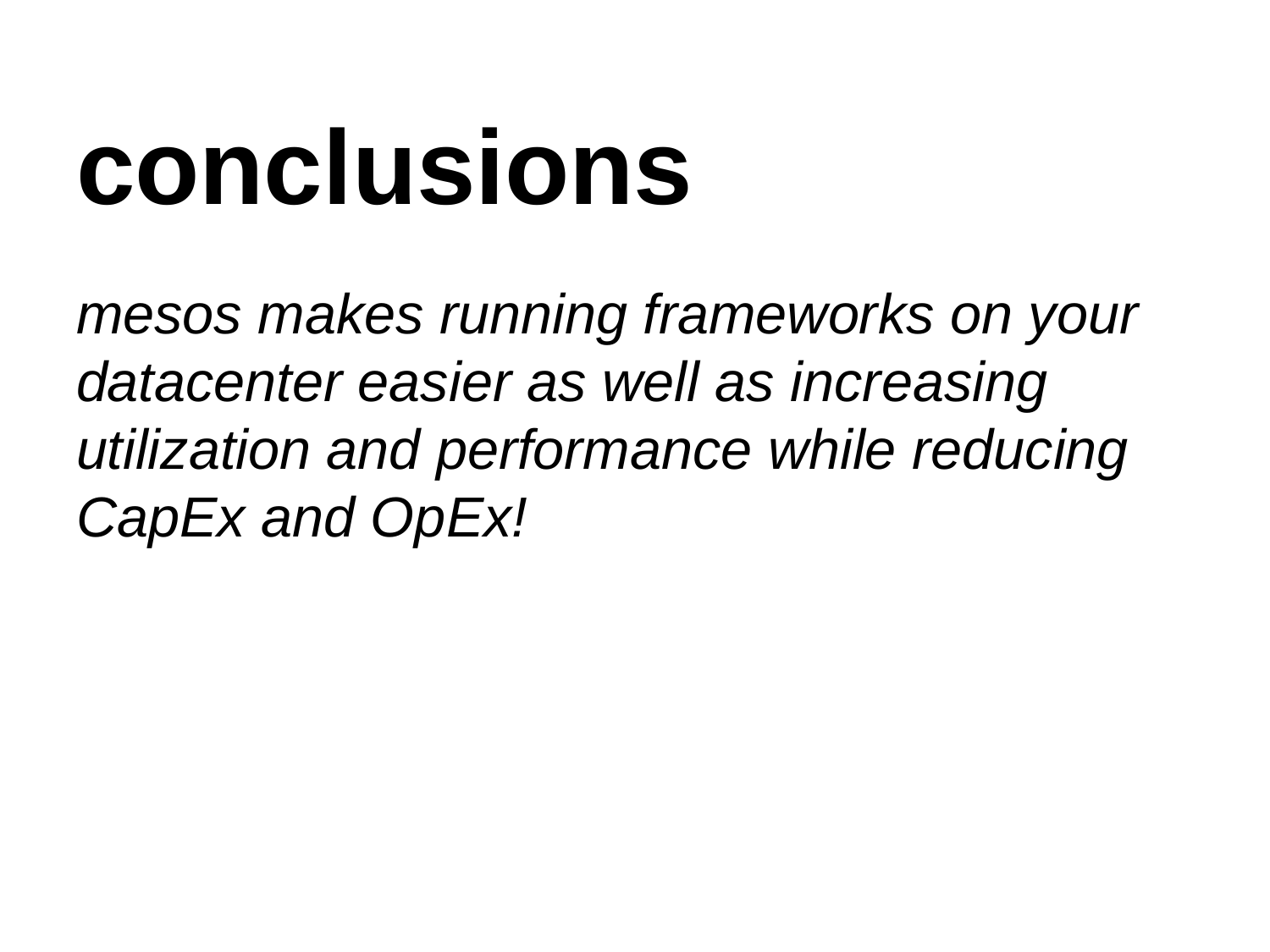

# conclusions
mesos makes running frameworks on your datacenter easier as well as increasing utilization and performance while reducing CapEx and OpEx!